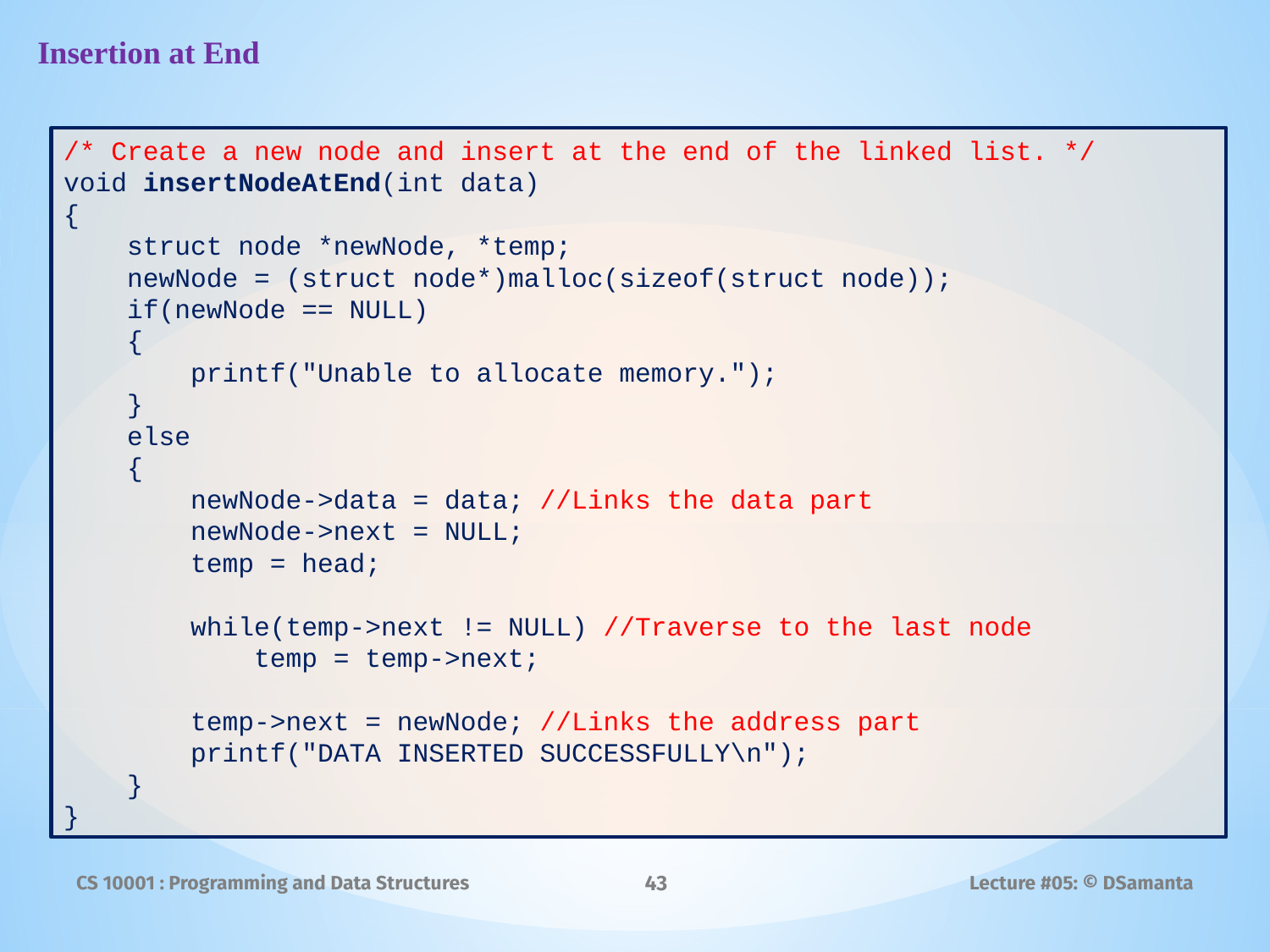

# Insertion at End
/* Create a new node and insert at the end of the linked list. */
void insertNodeAtEnd(int data)
{
    struct node *newNode, *temp;
    newNode = (struct node*)malloc(sizeof(struct node));
    if(newNode == NULL)
    {
        printf("Unable to allocate memory.");
    }
    else
    {
        newNode->data = data; //Links the data part
        newNode->next = NULL;
        temp = head;

        while(temp->next != NULL) //Traverse to the last node
            temp = temp->next;

        temp->next = newNode; //Links the address part
        printf("DATA INSERTED SUCCESSFULLY\n");
    }
}
CS 10001 : Programming and Data Structures
43
Lecture #05: © DSamanta